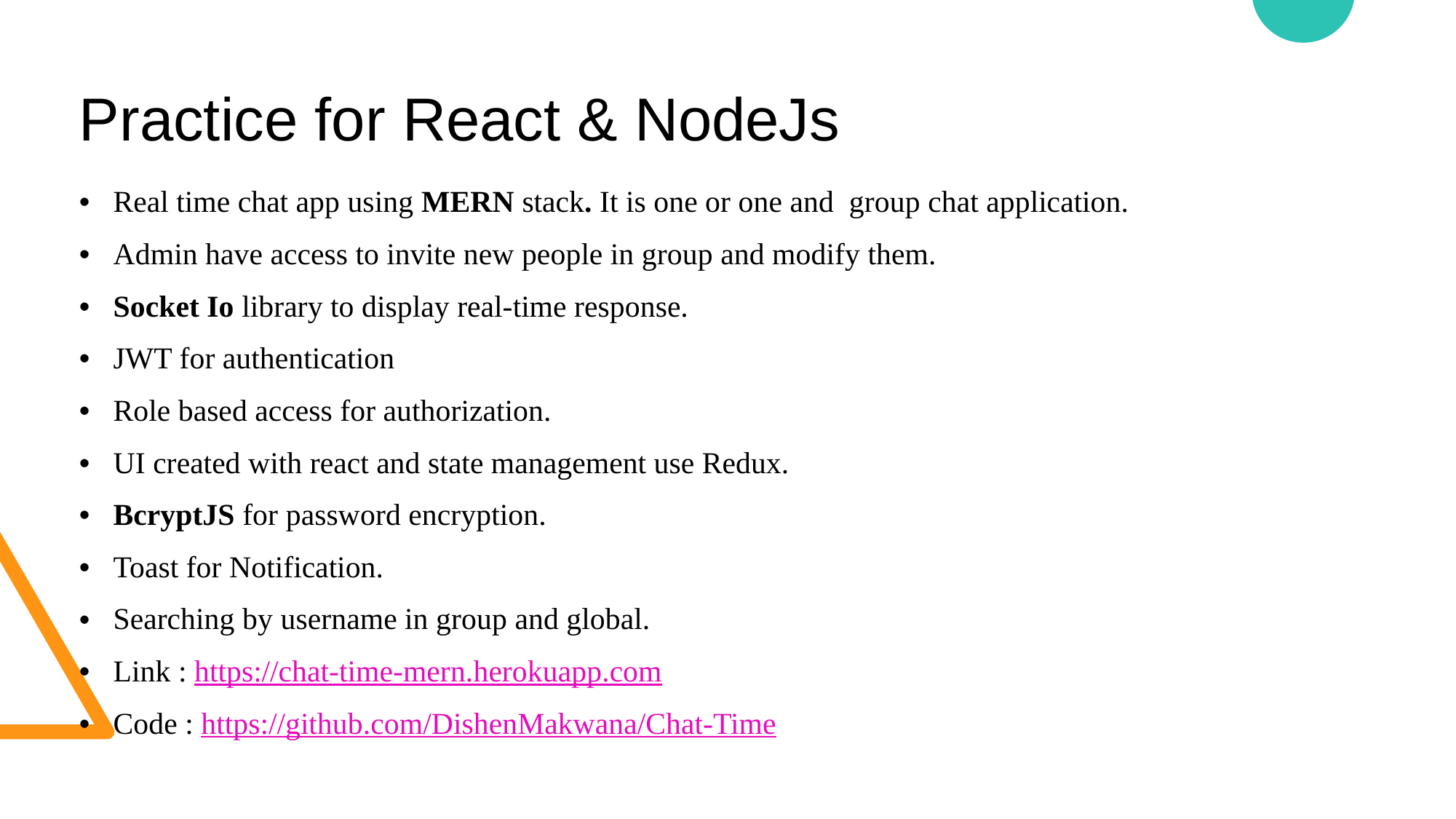

# Practice for React & NodeJs
Real time chat app using MERN stack. It is one or one and  group chat application.
Admin have access to invite new people in group and modify them.
Socket Io library to display real-time response.
JWT for authentication
Role based access for authorization.
UI created with react and state management use Redux.
BcryptJS for password encryption.
Toast for Notification.
Searching by username in group and global.
Link : https://chat-time-mern.herokuapp.com
Code : https://github.com/DishenMakwana/Chat-Time